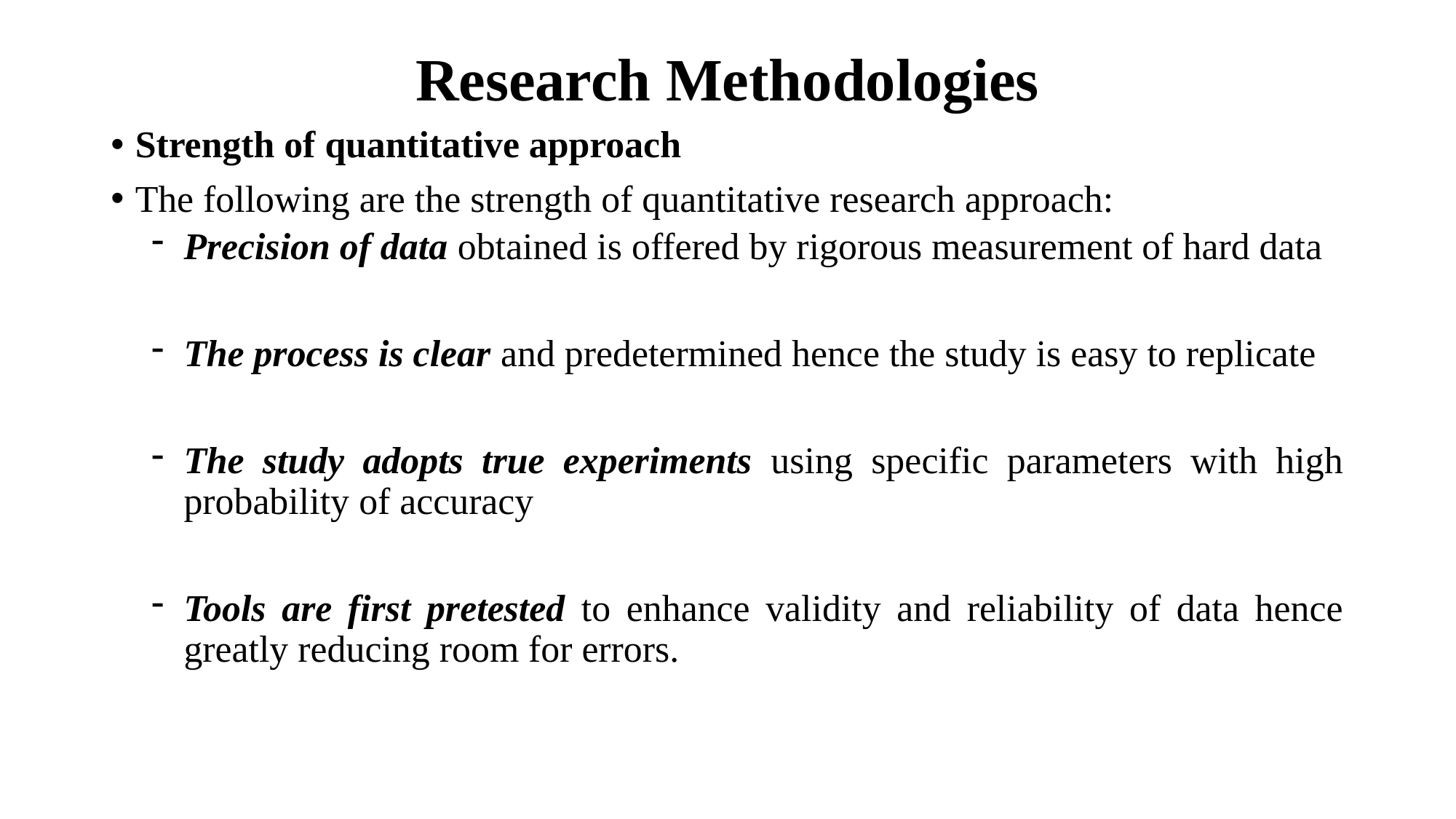

# Research Methodologies
Strength of quantitative approach
The following are the strength of quantitative research approach:
Precision of data obtained is offered by rigorous measurement of hard data

The process is clear and predetermined hence the study is easy to replicate

The study adopts true experiments using specific parameters with high probability of accuracy

Tools are first pretested to enhance validity and reliability of data hence greatly reducing room for errors.